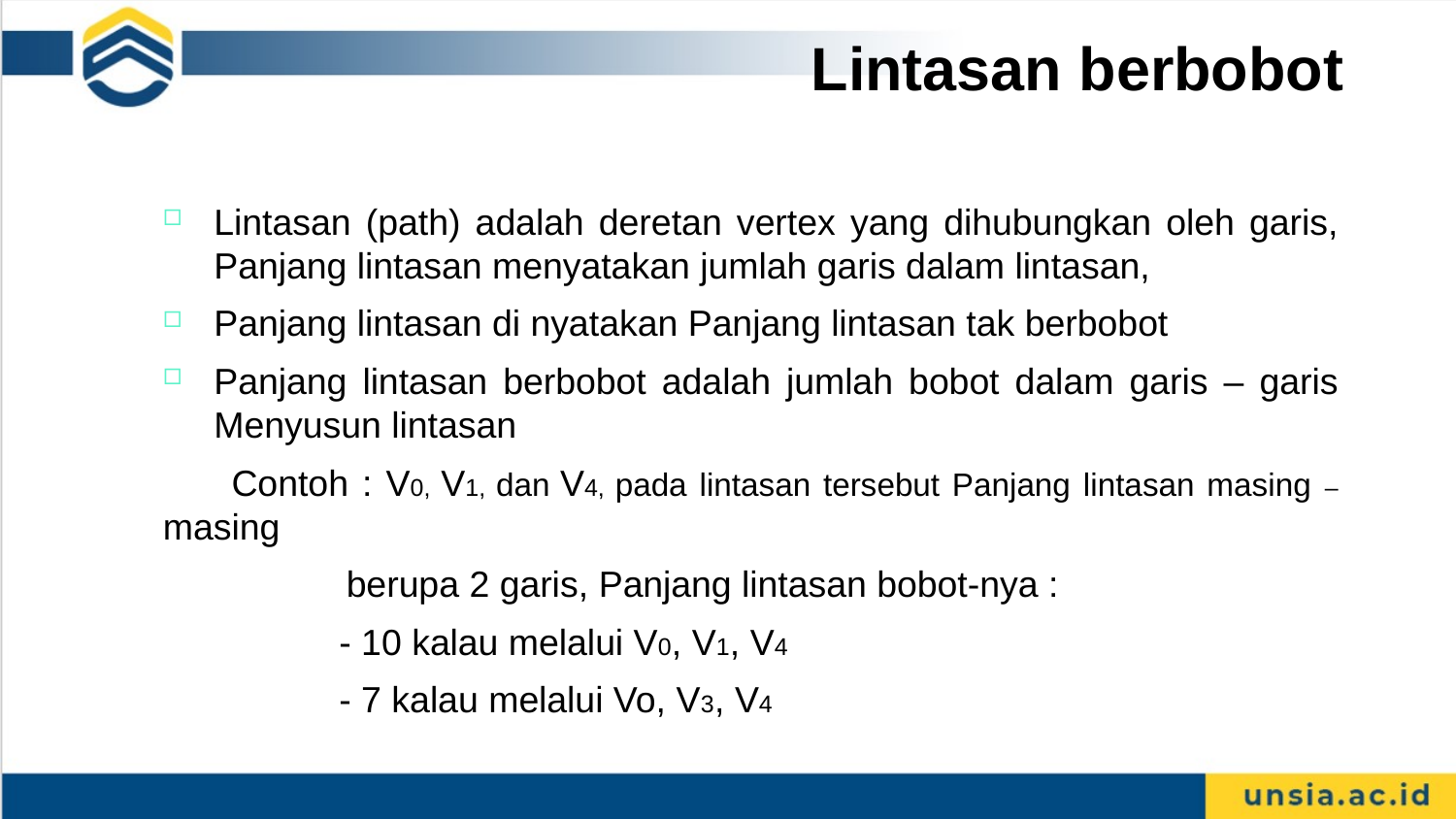

Lintasan berbobot
Lintasan (path) adalah deretan vertex yang dihubungkan oleh garis, Panjang lintasan menyatakan jumlah garis dalam lintasan,
Panjang lintasan di nyatakan Panjang lintasan tak berbobot
Panjang lintasan berbobot adalah jumlah bobot dalam garis – garis Menyusun lintasan
     Contoh : V0, V1, dan V4, pada lintasan tersebut Panjang lintasan masing – masing
                  berupa 2 garis, Panjang lintasan bobot-nya :
	   - 10 kalau melalui V0, V1, V4
	   - 7 kalau melalui Vo, V3, V4